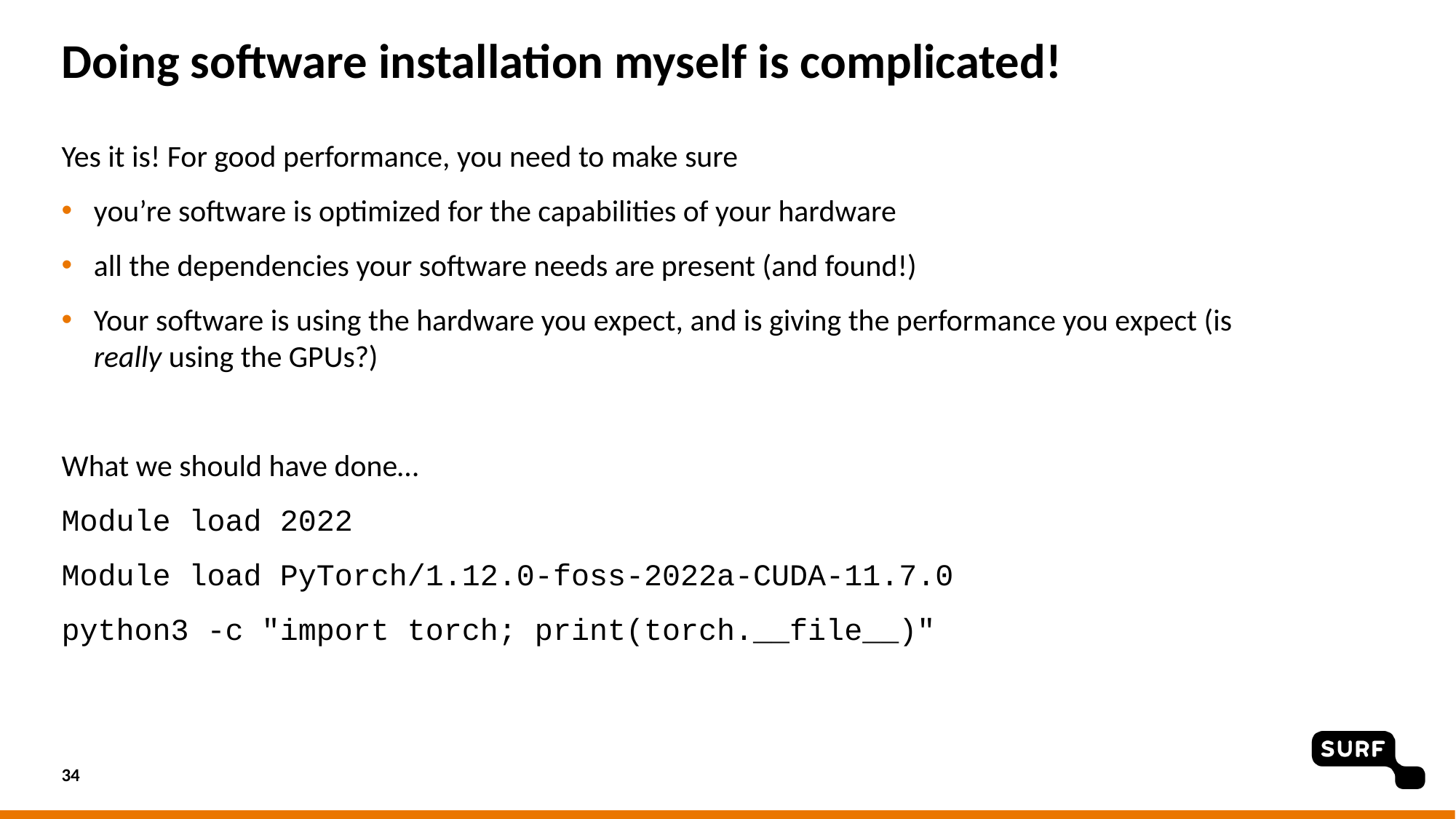

# Doing software installation myself is complicated!
Yes it is! For good performance, you need to make sure
you’re software is optimized for the capabilities of your hardware
all the dependencies your software needs are present (and found!)
Your software is using the hardware you expect, and is giving the performance you expect (is really using the GPUs?)

What we should have done…
Module load 2022
Module load PyTorch/1.12.0-foss-2022a-CUDA-11.7.0
python3 -c "import torch; print(torch.__file__)"
34